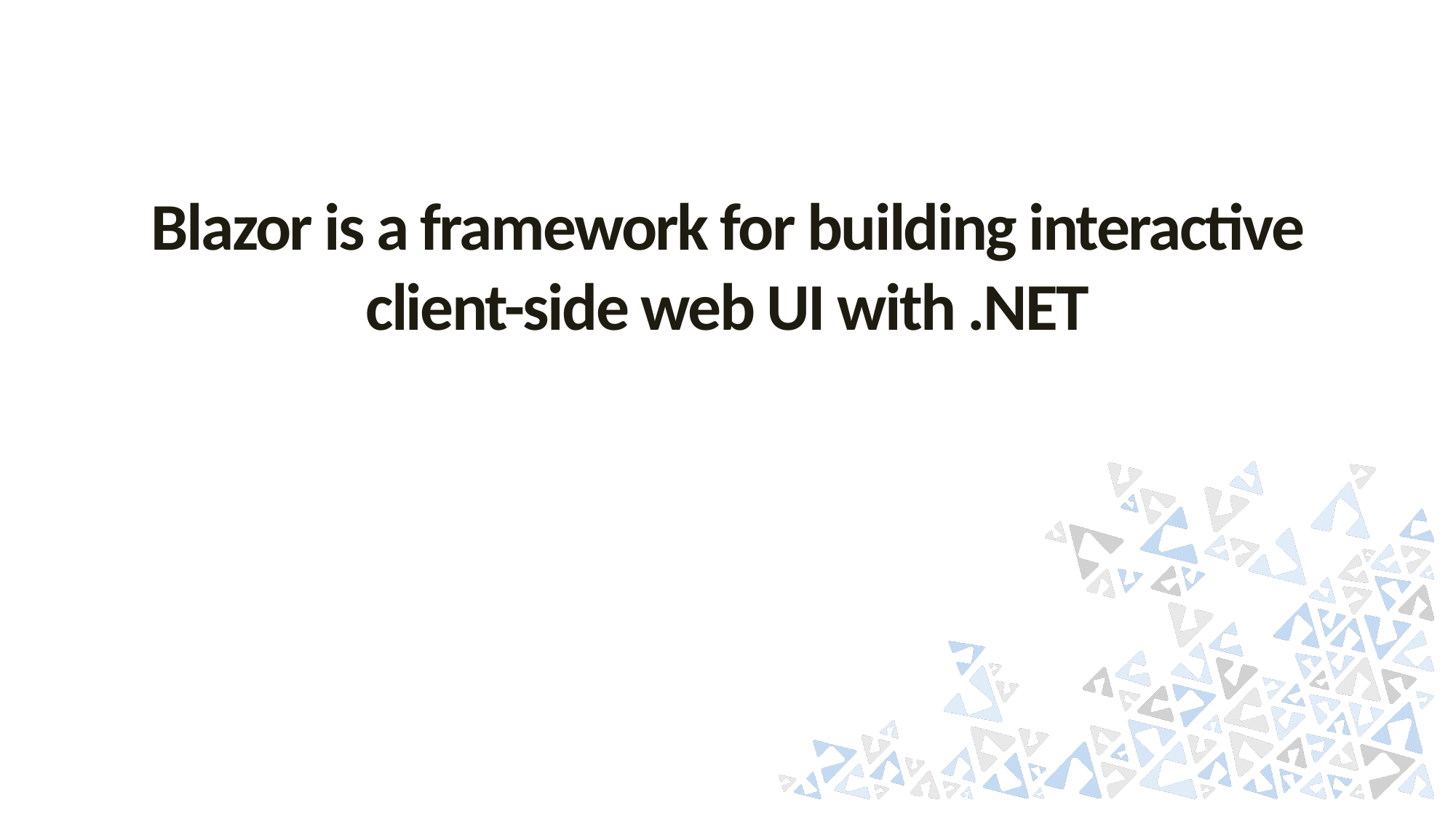

Blazor is a framework for building interactive client-side web UI with .NET